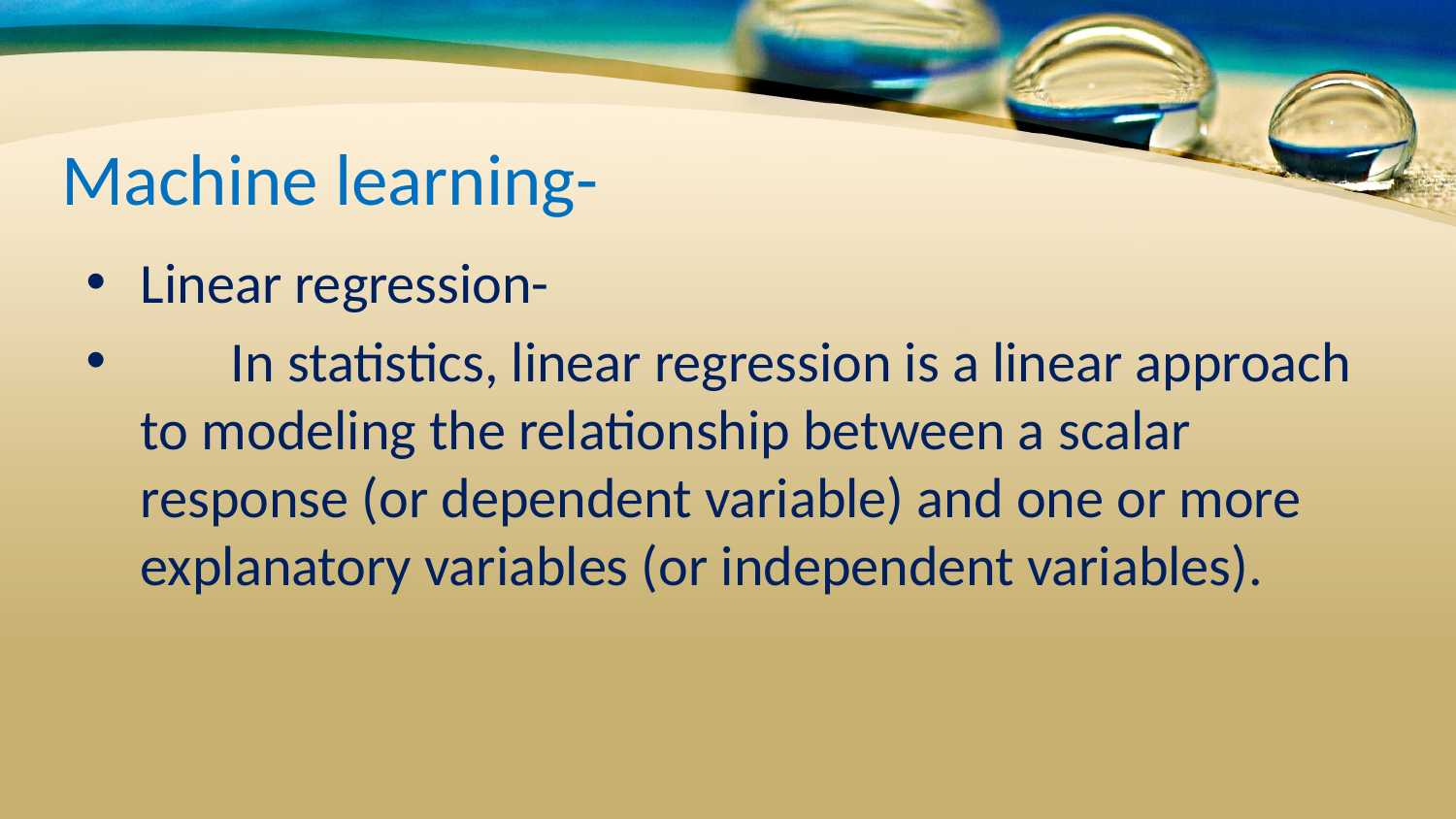

# Machine learning-
Linear regression-
       In statistics, linear regression is a linear approach to modeling the relationship between a scalar response (or dependent variable) and one or more explanatory variables (or independent variables).